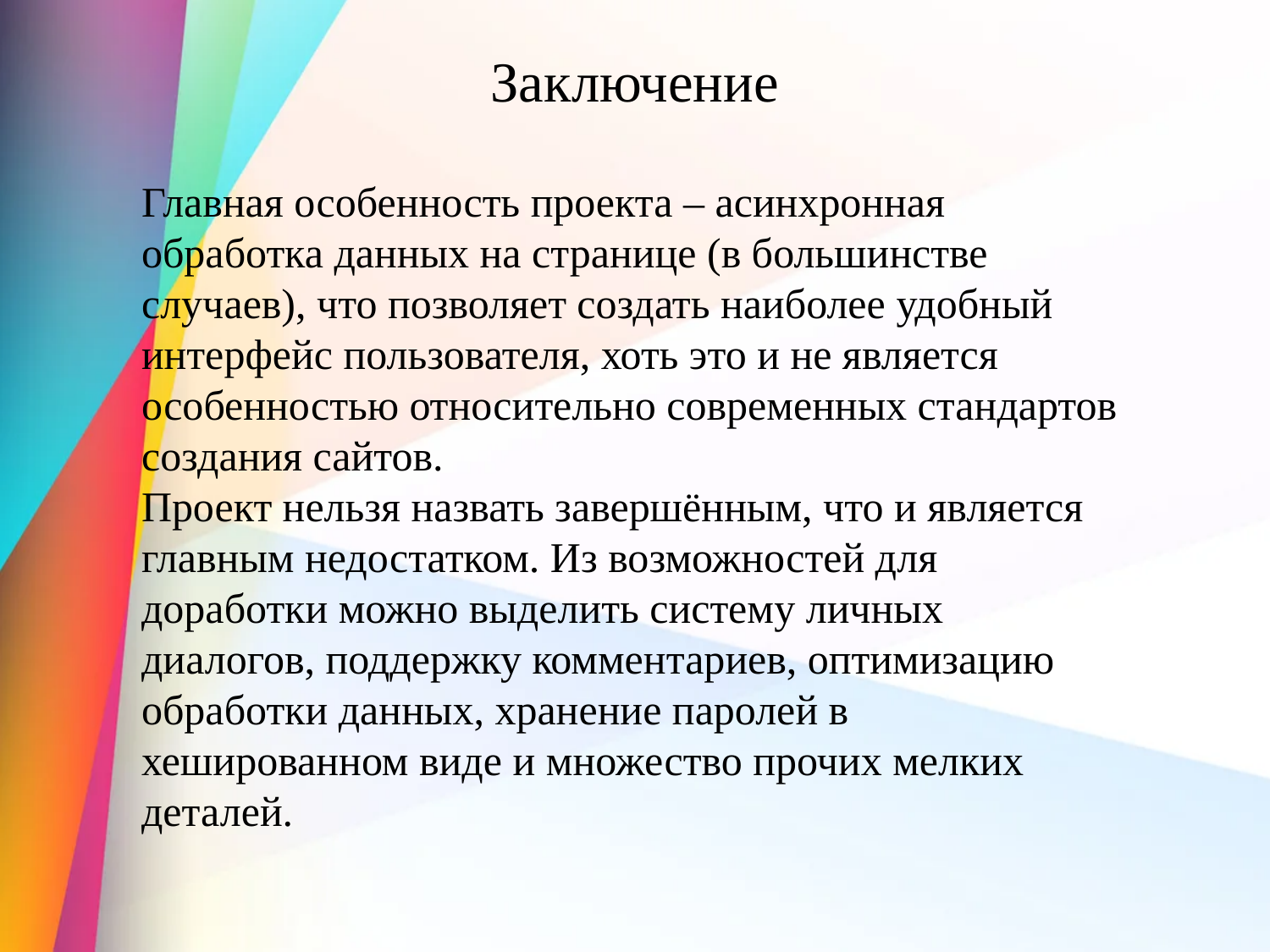

Заключение
Главная особенность проекта – асинхронная обработка данных на странице (в большинстве случаев), что позволяет создать наиболее удобный интерфейс пользователя, хоть это и не является особенностью относительно современных стандартов создания сайтов.
Проект нельзя назвать завершённым, что и является главным недостатком. Из возможностей для доработки можно выделить систему личных диалогов, поддержку комментариев, оптимизацию обработки данных, хранение паролей в хешированном виде и множество прочих мелких деталей.